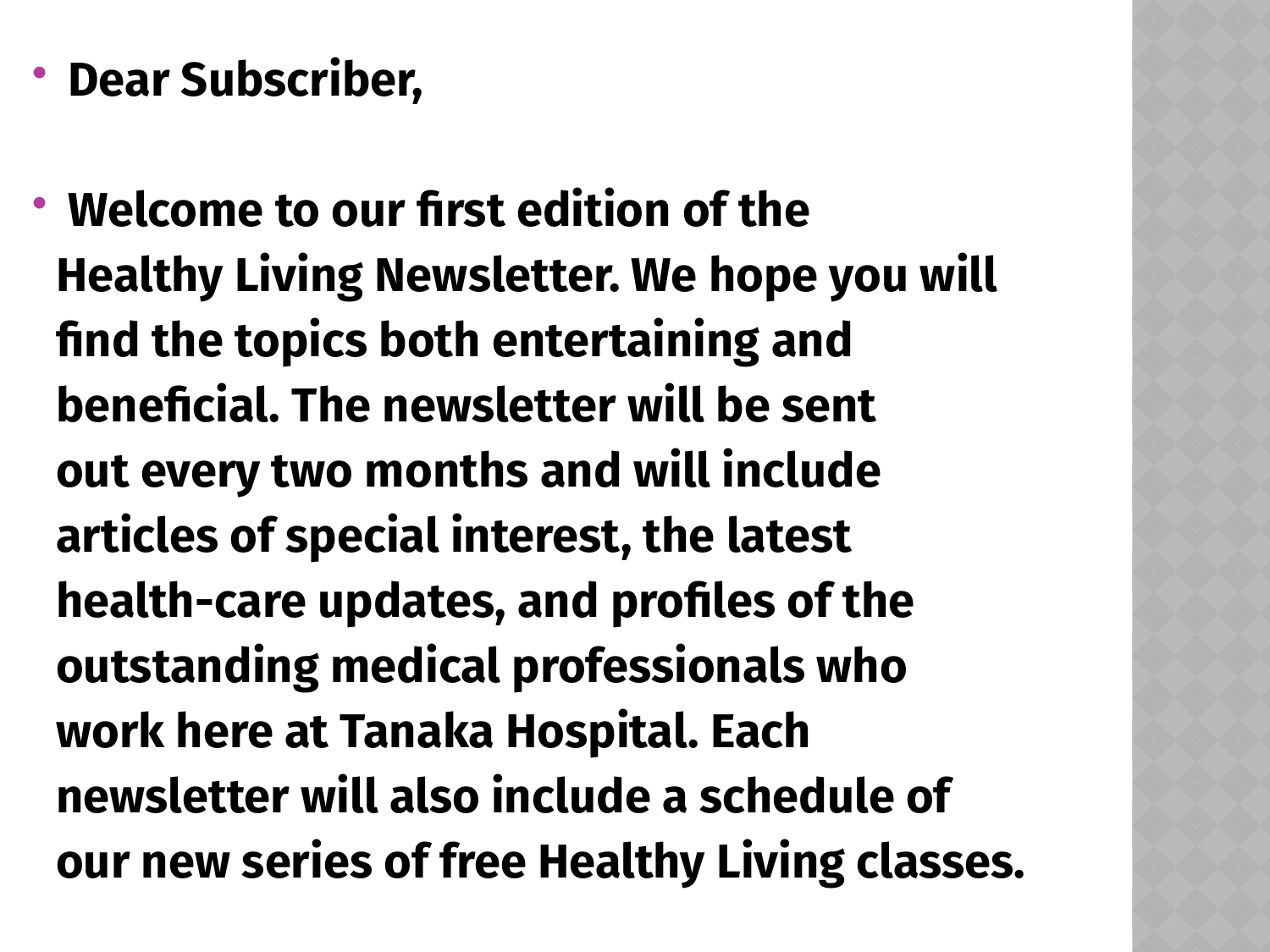

Dear Subscriber,

Welcome to our first edition of the
  Healthy Living Newsletter. We hope you will
  find the topics both entertaining and
  beneficial. The newsletter will be sent
  out every two months and will include
  articles of special interest, the latest
  health-care updates, and profiles of the
  outstanding medical professionals who
  work here at Tanaka Hospital. Each
  newsletter will also include a schedule of
  our new series of free Healthy Living classes.

#